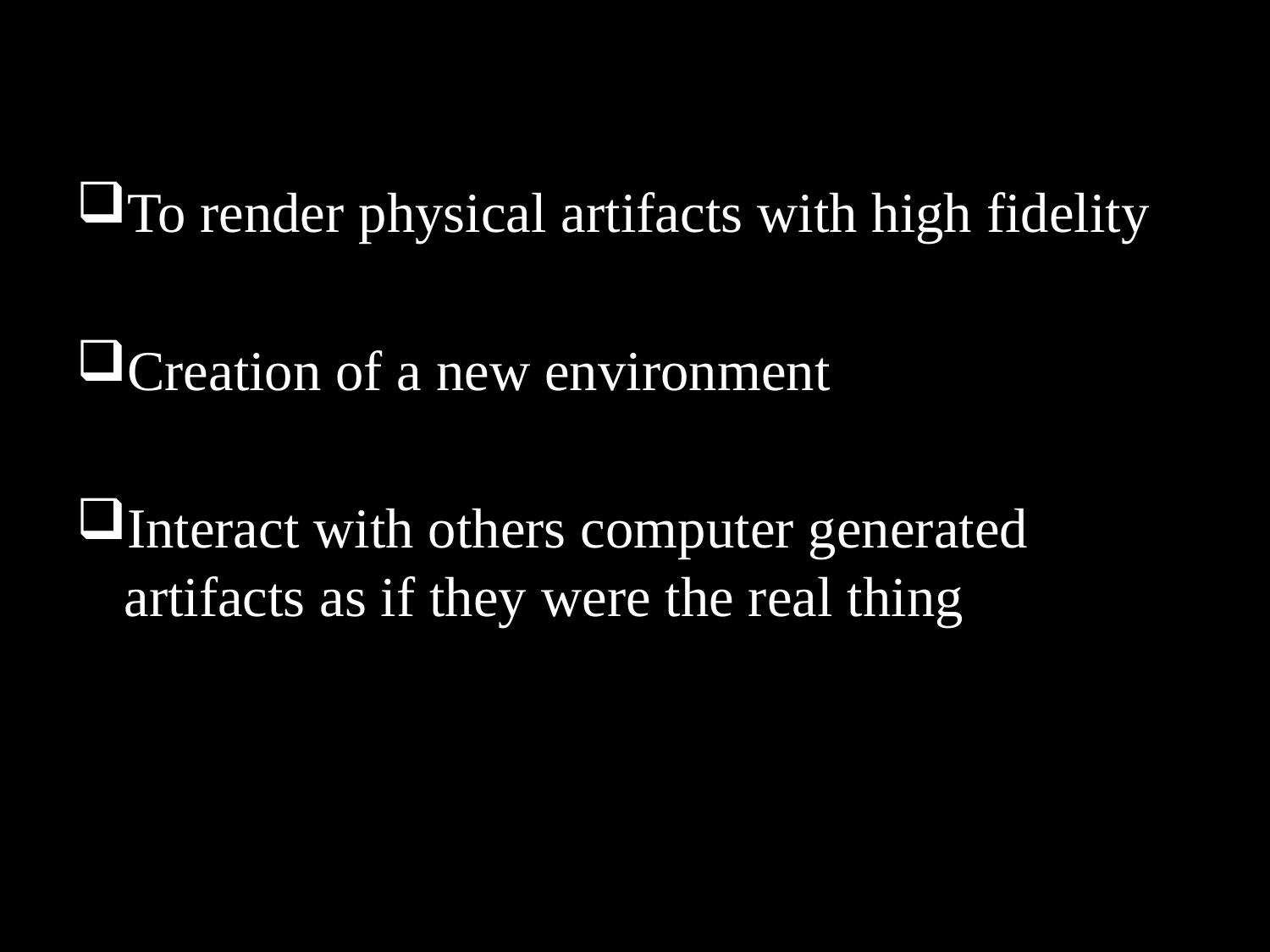

To render physical artifacts with high fidelity

Creation of a new environment

Interact with others computer generated artifacts as if they were the real thing